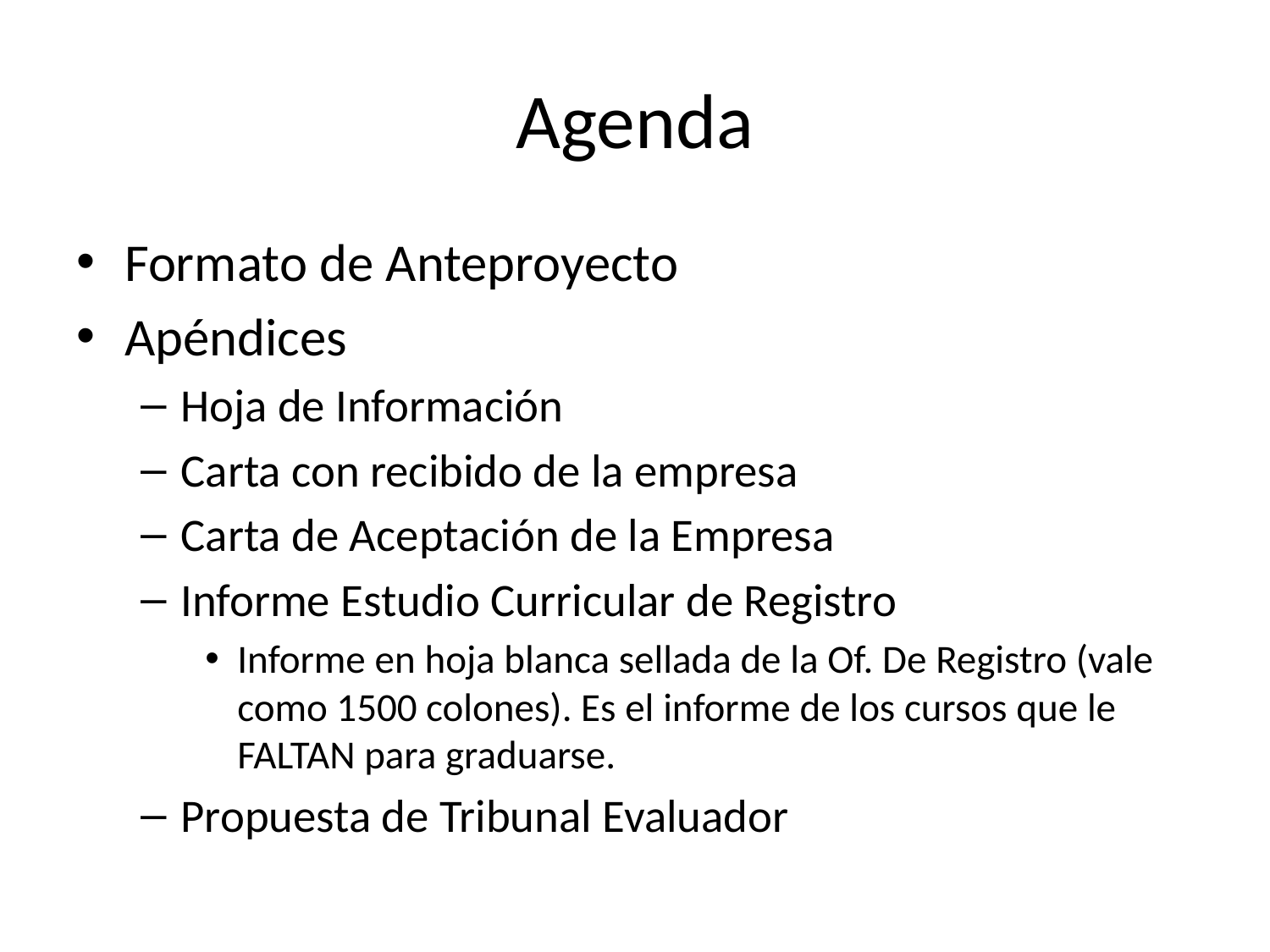

# Agenda
Formato de Anteproyecto
Apéndices
Hoja de Información
Carta con recibido de la empresa
Carta de Aceptación de la Empresa
Informe Estudio Curricular de Registro
Informe en hoja blanca sellada de la Of. De Registro (vale como 1500 colones). Es el informe de los cursos que le FALTAN para graduarse.
Propuesta de Tribunal Evaluador